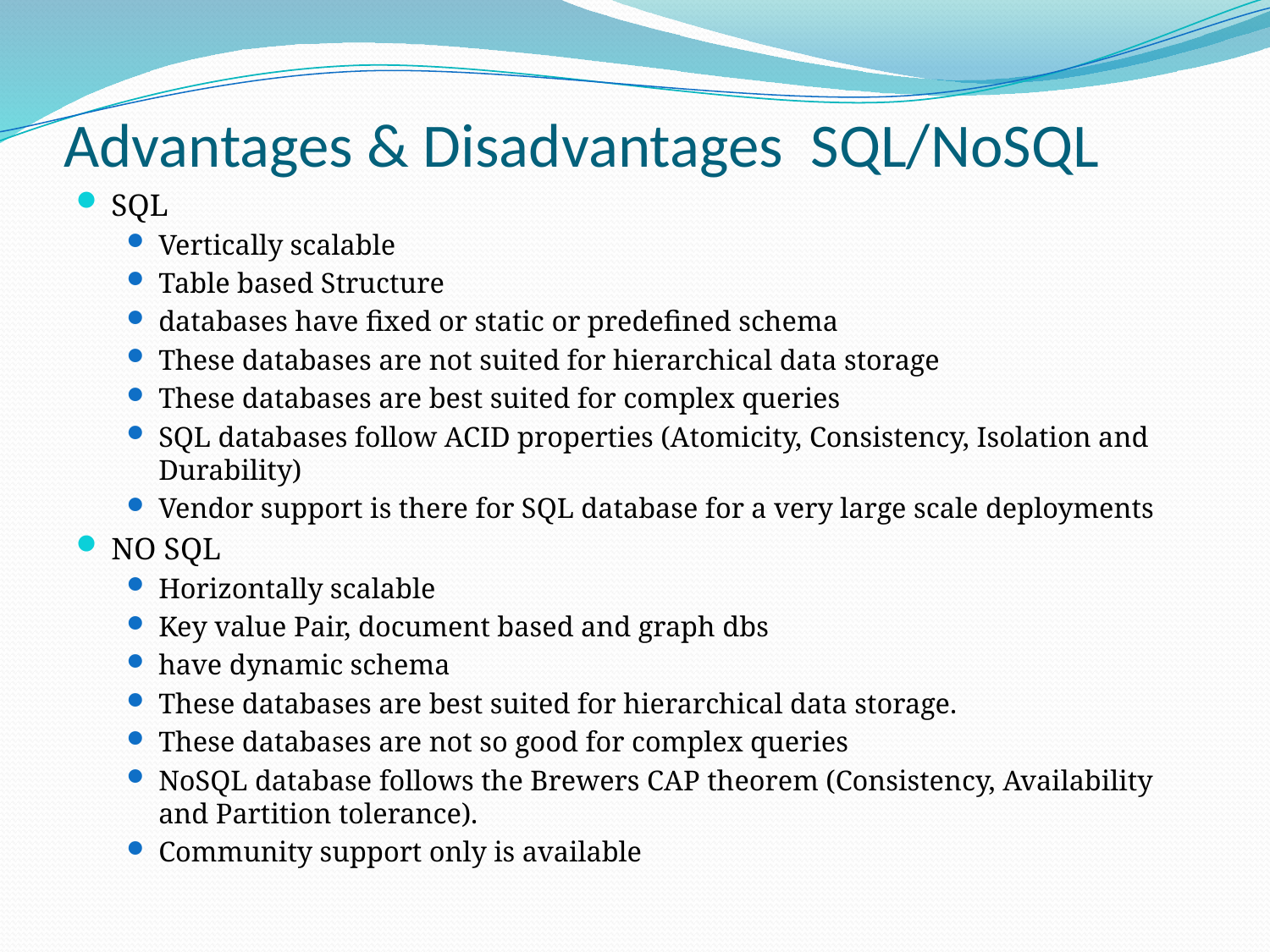

# Advantages & Disadvantages  SQL/NoSQL
SQL
Vertically scalable
Table based Structure
databases have fixed or static or predefined schema
These databases are not suited for hierarchical data storage
These databases are best suited for complex queries
SQL databases follow ACID properties (Atomicity, Consistency, Isolation and Durability)
Vendor support is there for SQL database for a very large scale deployments
NO SQL
Horizontally scalable
Key value Pair, document based and graph dbs
have dynamic schema
These databases are best suited for hierarchical data storage.
These databases are not so good for complex queries
NoSQL database follows the Brewers CAP theorem (Consistency, Availability and Partition tolerance).
Community support only is available